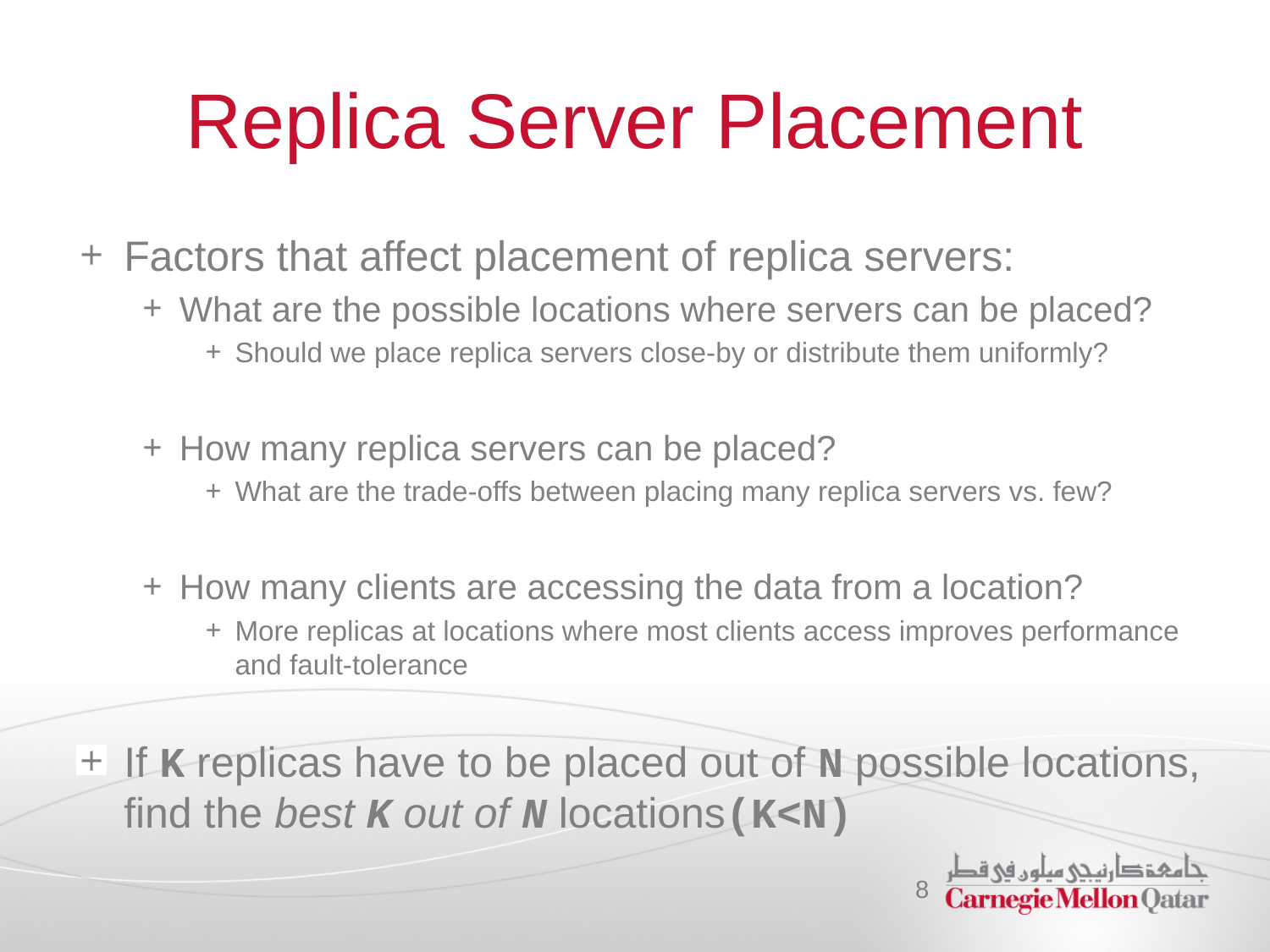

# Replica Server Placement
Factors that affect placement of replica servers:
What are the possible locations where servers can be placed?
Should we place replica servers close-by or distribute them uniformly?

How many replica servers can be placed?
What are the trade-offs between placing many replica servers vs. few?

How many clients are accessing the data from a location?
More replicas at locations where most clients access improves performance and fault-tolerance

If K replicas have to be placed out of N possible locations, find the best K out of N locations(K<N)

8